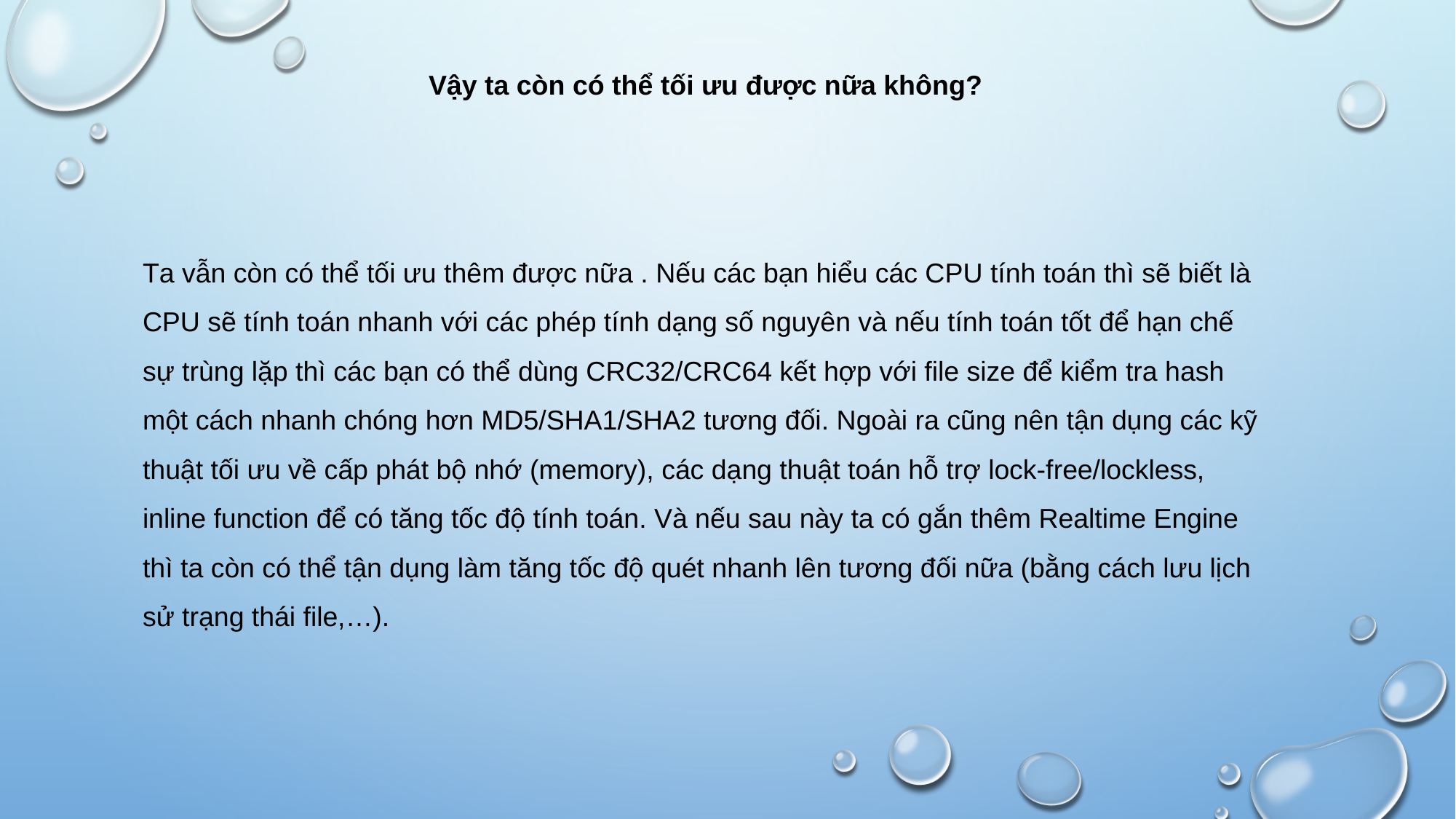

Vậy ta còn có thể tối ưu được nữa không?
Ta vẫn còn có thể tối ưu thêm được nữa . Nếu các bạn hiểu các CPU tính toán thì sẽ biết là CPU sẽ tính toán nhanh với các phép tính dạng số nguyên và nếu tính toán tốt để hạn chế sự trùng lặp thì các bạn có thể dùng CRC32/CRC64 kết hợp với file size để kiểm tra hash một cách nhanh chóng hơn MD5/SHA1/SHA2 tương đối. Ngoài ra cũng nên tận dụng các kỹ thuật tối ưu về cấp phát bộ nhớ (memory), các dạng thuật toán hỗ trợ lock-free/lockless, inline function để có tăng tốc độ tính toán. Và nếu sau này ta có gắn thêm Realtime Engine thì ta còn có thể tận dụng làm tăng tốc độ quét nhanh lên tương đối nữa (bằng cách lưu lịch sử trạng thái file,…).